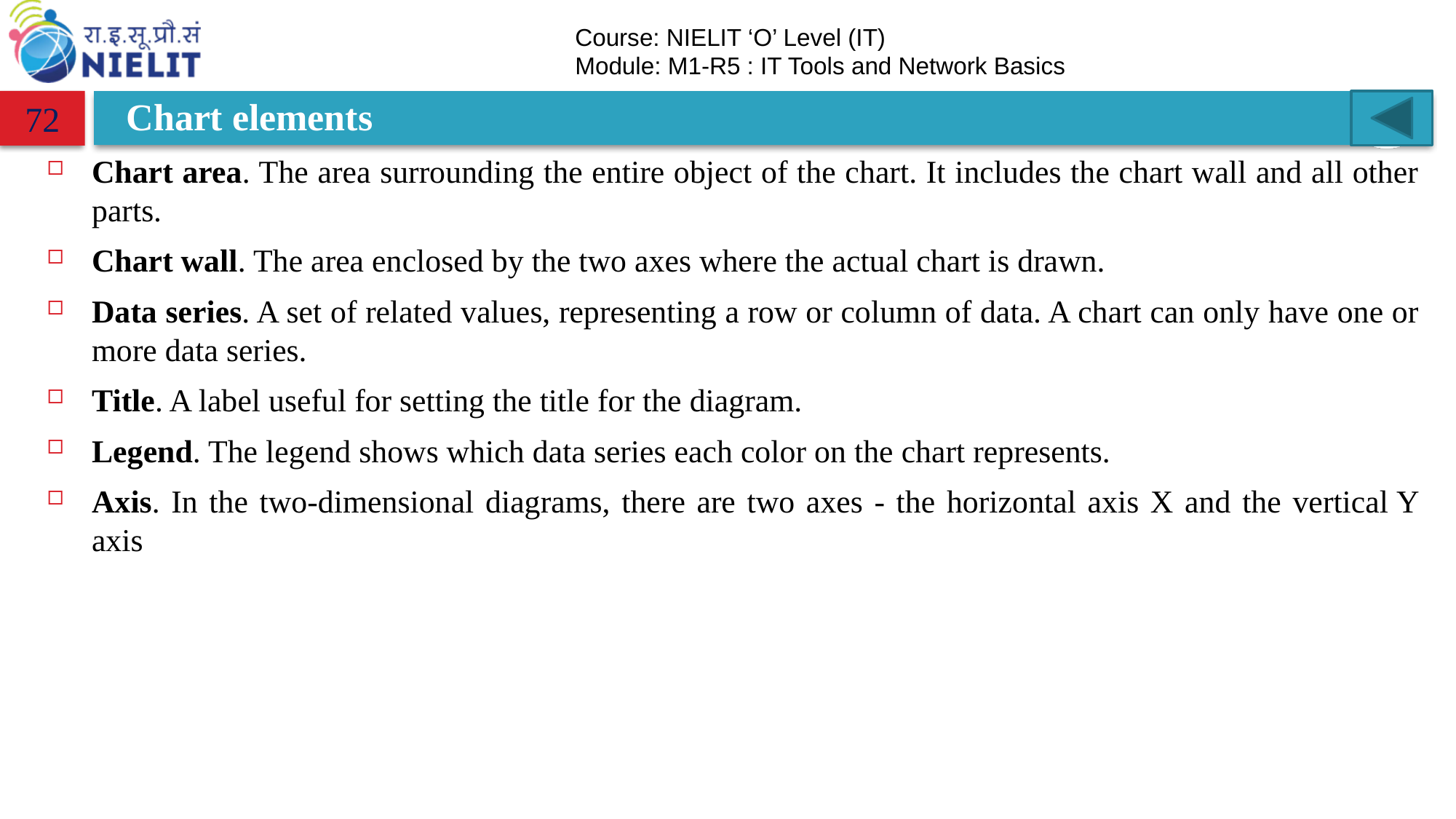

# Chart elements
72
Chart area. The area surrounding the entire object of the chart. It includes the chart wall and all other parts.
Chart wall. The area enclosed by the two axes where the actual chart is drawn.
Data series. A set of related values, representing a row or column of data. A chart can only have one or more data series.
Title. A label useful for setting the title for the diagram.
Legend. The legend shows which data series each color on the chart represents.
Axis. In the two-dimensional diagrams, there are two axes - the horizontal axis X and the vertical Y axis